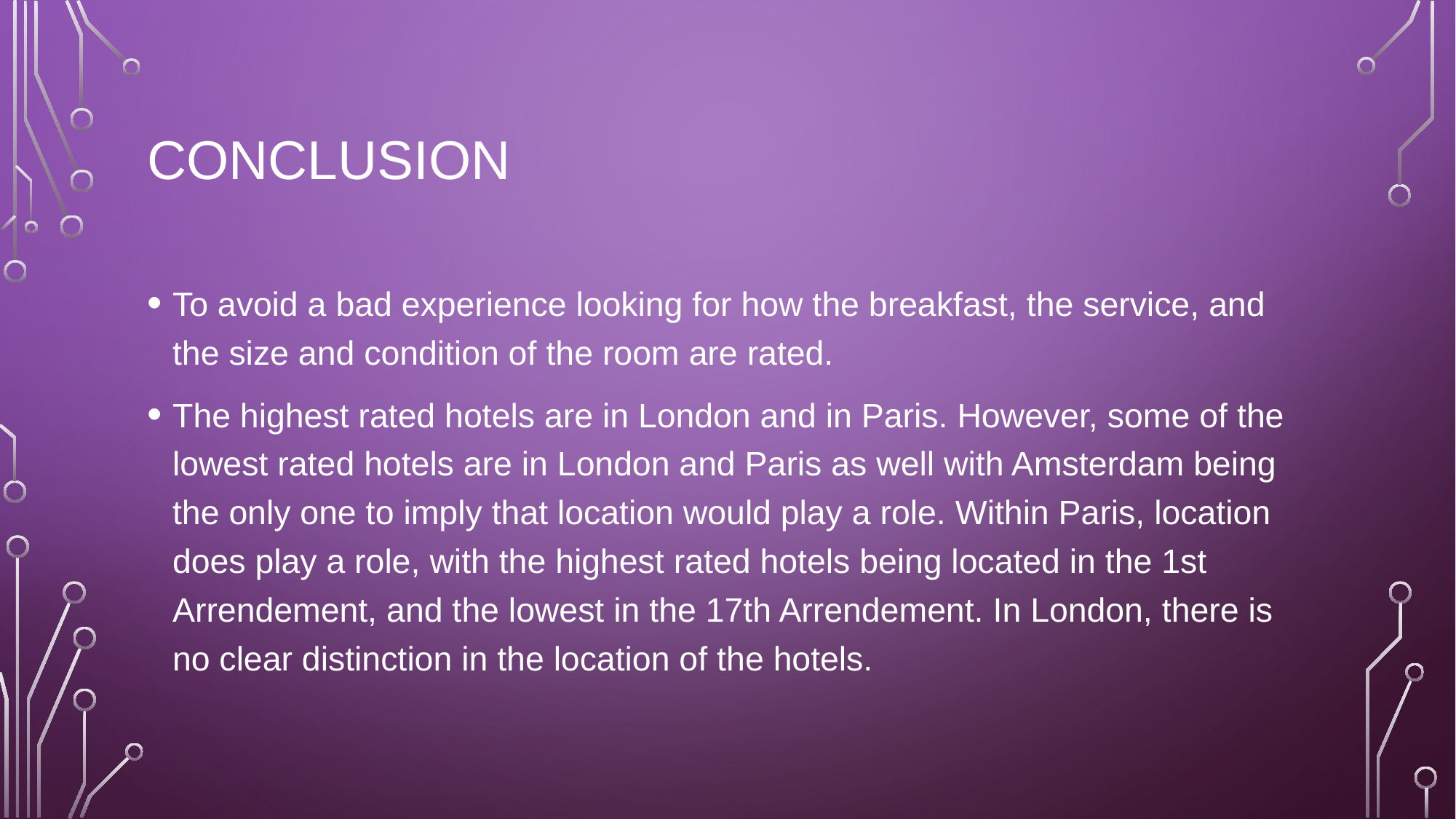

# Conclusion
To avoid a bad experience looking for how the breakfast, the service, and the size and condition of the room are rated.
The highest rated hotels are in London and in Paris. However, some of the lowest rated hotels are in London and Paris as well with Amsterdam being the only one to imply that location would play a role. Within Paris, location does play a role, with the highest rated hotels being located in the 1st Arrendement, and the lowest in the 17th Arrendement. In London, there is no clear distinction in the location of the hotels.